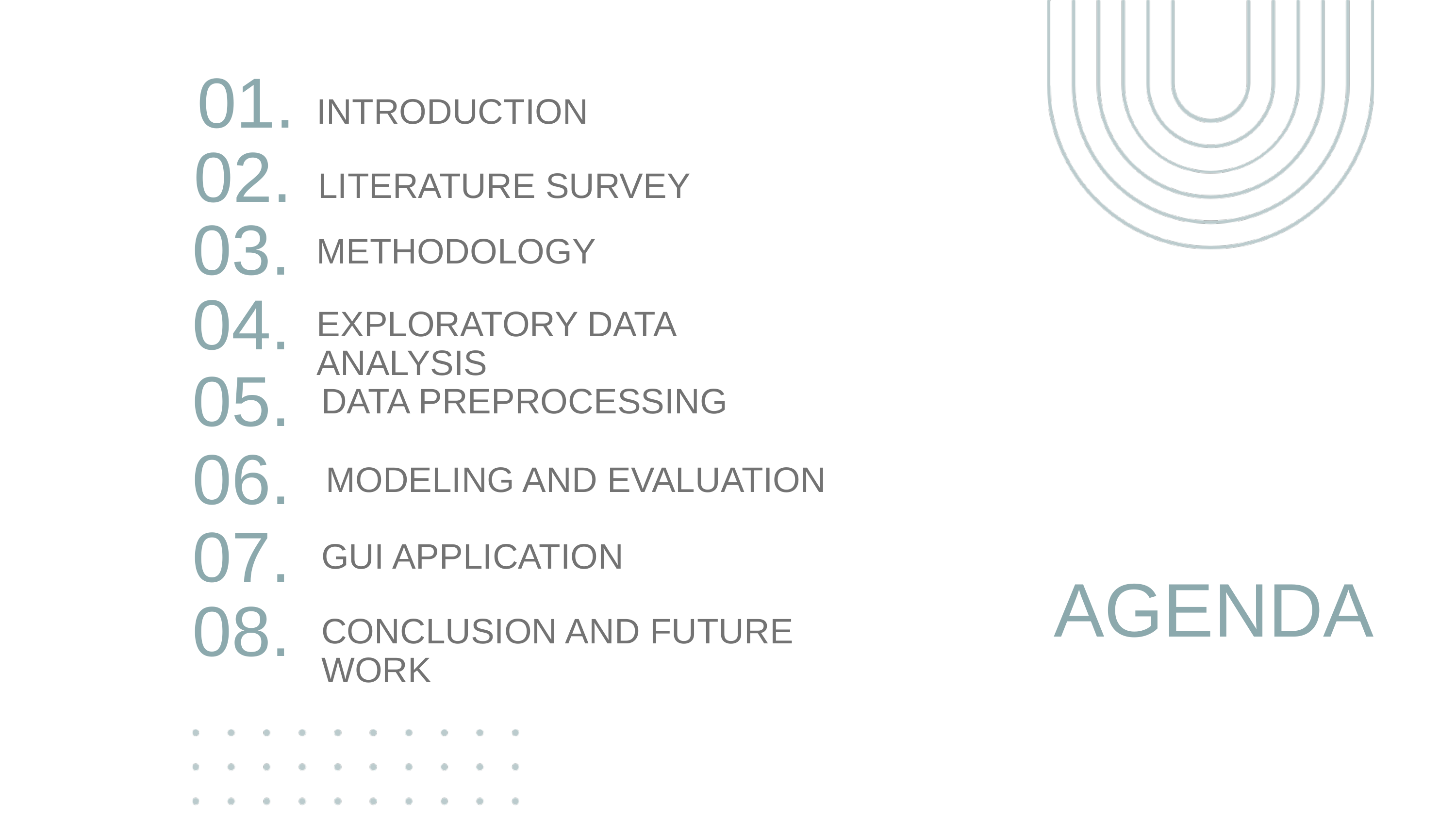

01.
INTRODUCTION
02.
LITERATURE SURVEY
03.
METHODOLOGY
04.
EXPLORATORY DATA ANALYSIS
05.
DATA PREPROCESSING
06.
MODELING AND EVALUATION
07.
GUI APPLICATION
AGENDA
08.
CONCLUSION AND FUTURE WORK